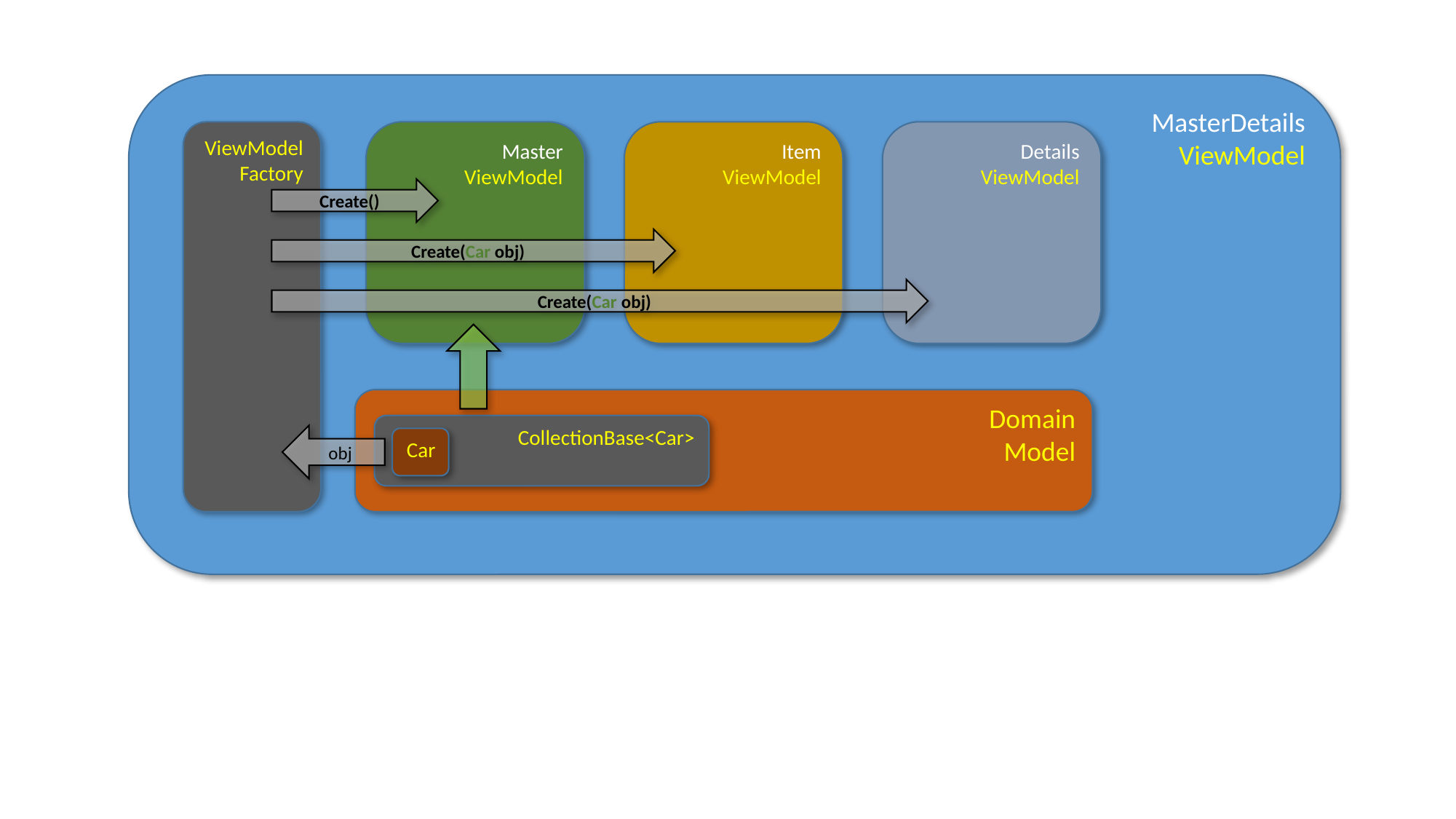

MasterDetails
ViewModel
ViewModel
Factory
Item
ViewModel
Details
ViewModel
Master
ViewModel
Create()
Create(Car obj)
Create(Car obj)

Domain
Model
CollectionBase<Car>
obj
Car